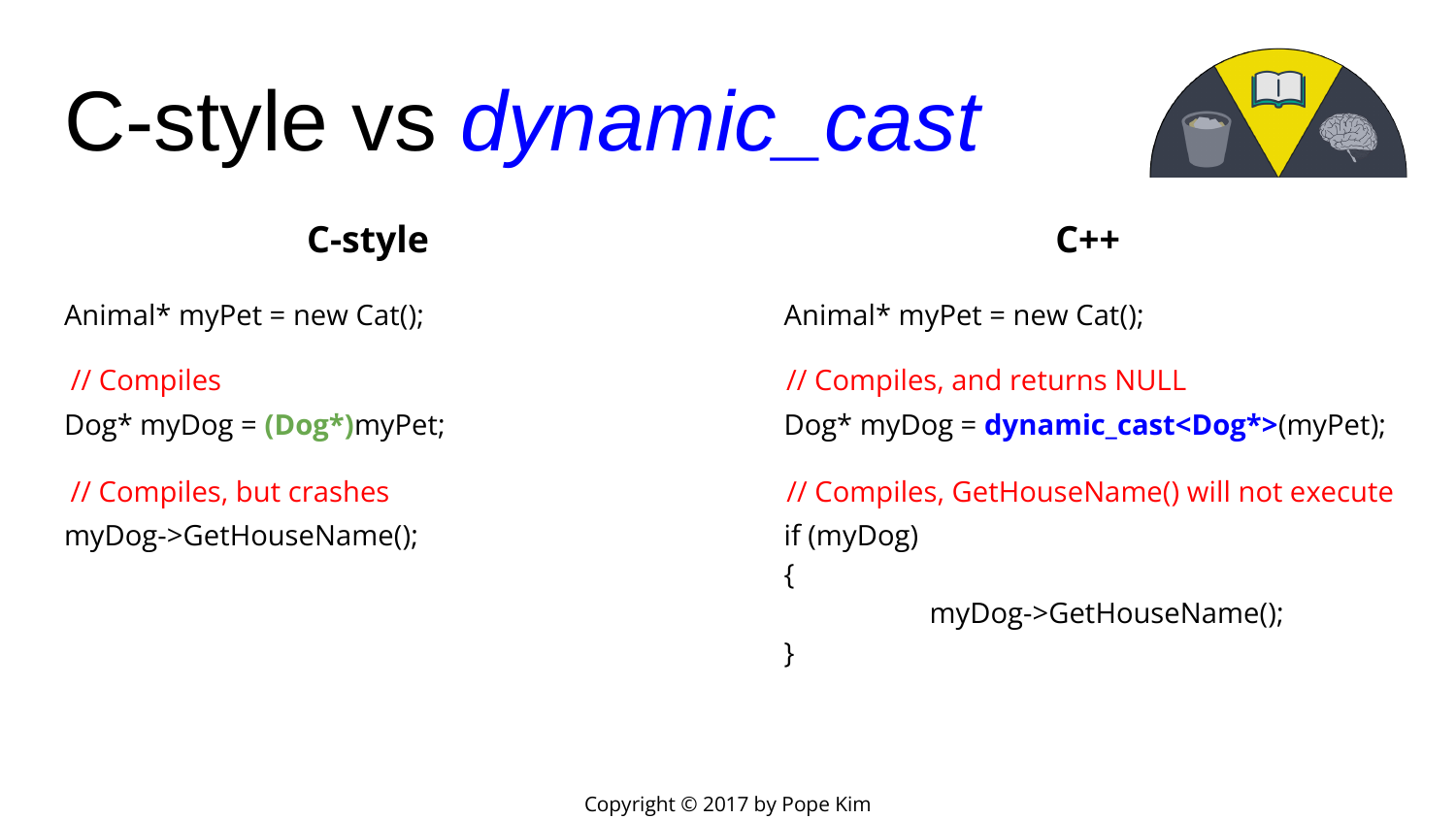

# C-style vs dynamic_cast
C-style
Animal* myPet = new Cat();
Dog* myDog = (Dog*)myPet;
myDog->GetHouseName();

C++
Animal* myPet = new Cat();
Dog* myDog = dynamic_cast<Dog*>(myPet);
if (myDog)
{
	myDog->GetHouseName();
}
// Compiles
// Compiles, and returns NULL
// Compiles, GetHouseName() will not execute
// Compiles, but crashes